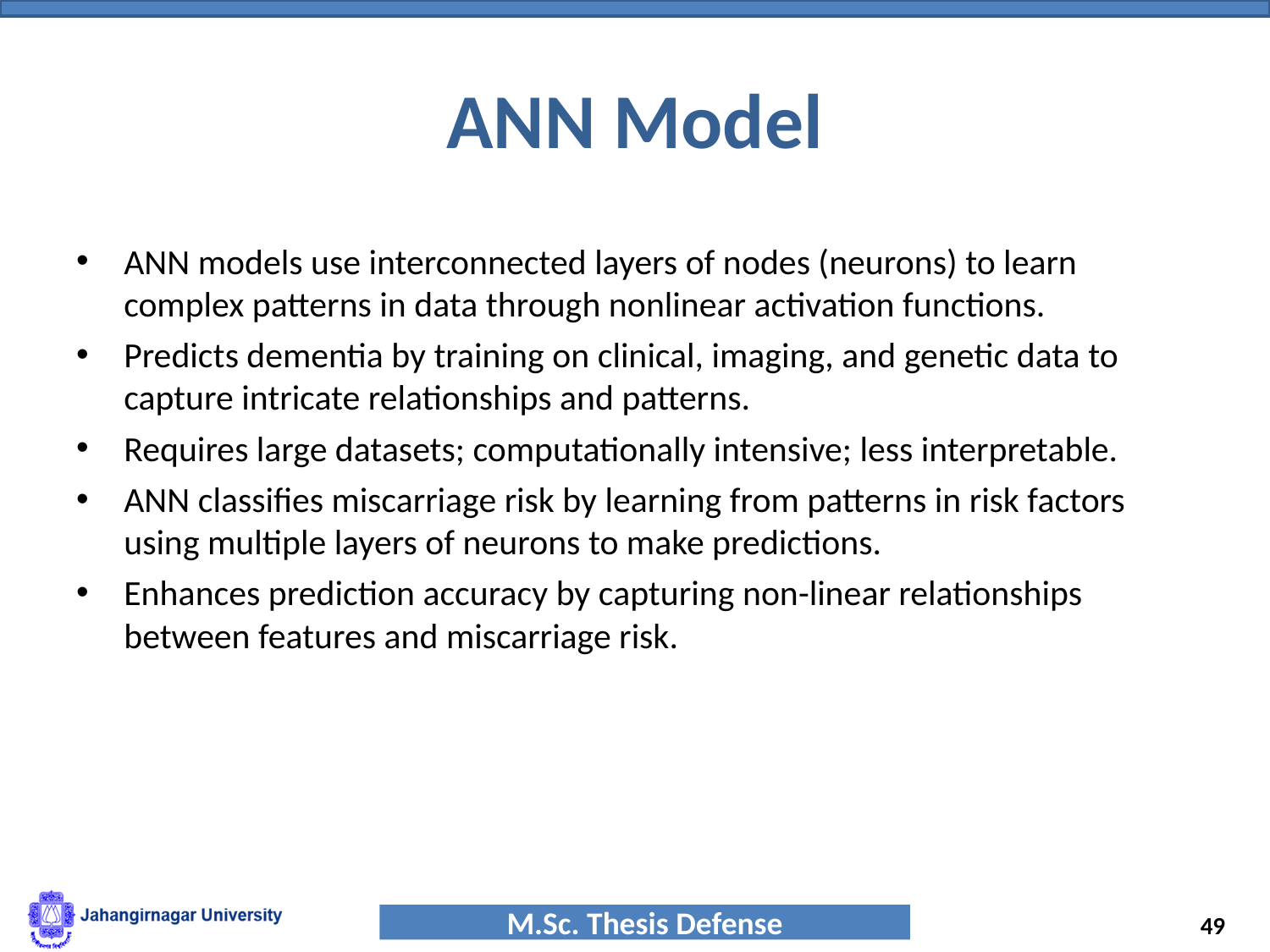

# ANN Model
ANN models use interconnected layers of nodes (neurons) to learn complex patterns in data through nonlinear activation functions.
Predicts dementia by training on clinical, imaging, and genetic data to capture intricate relationships and patterns.
Requires large datasets; computationally intensive; less interpretable.
ANN classifies miscarriage risk by learning from patterns in risk factors using multiple layers of neurons to make predictions.
Enhances prediction accuracy by capturing non-linear relationships between features and miscarriage risk.
49